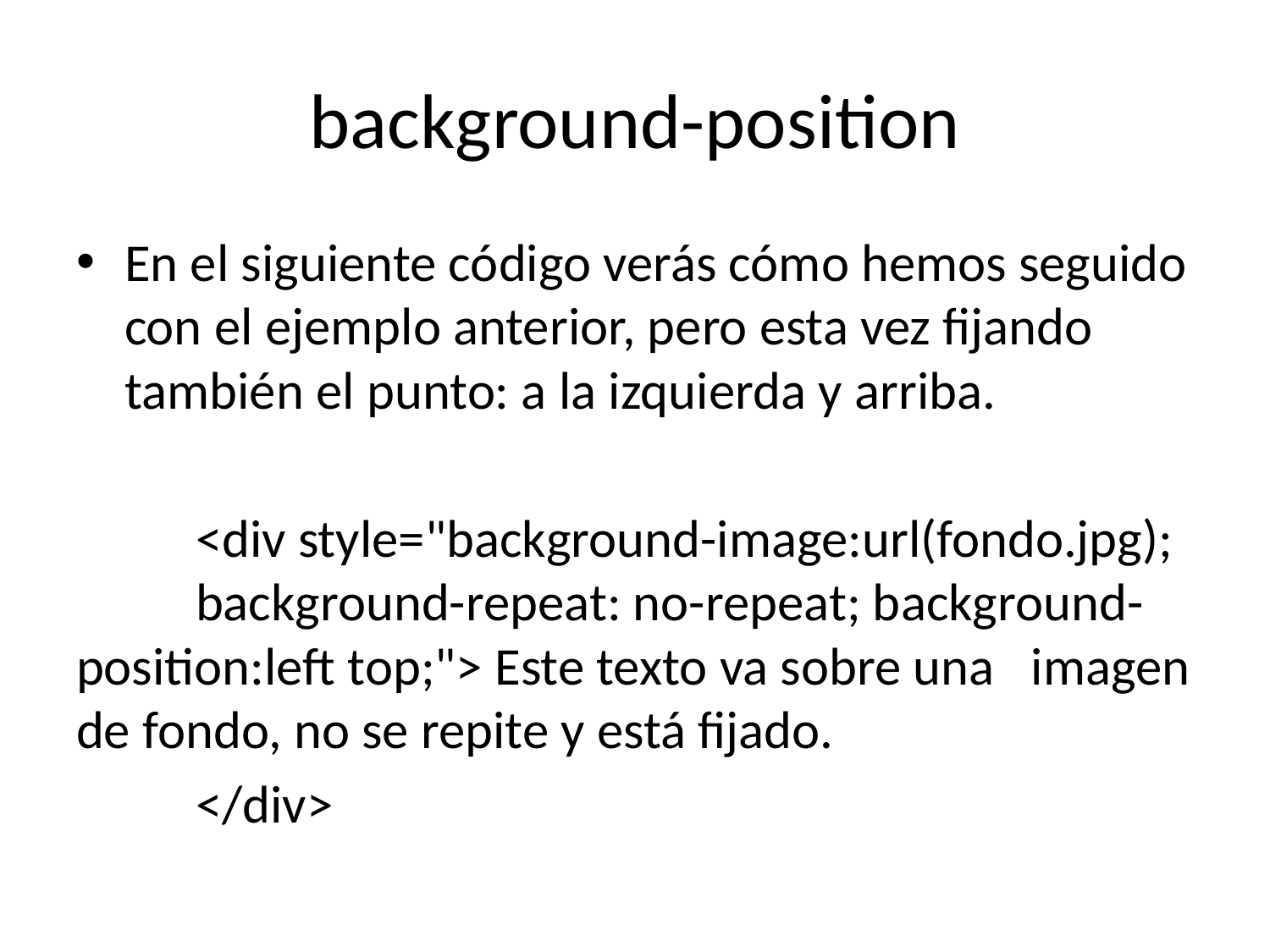

# background-position
En el siguiente código verás cómo hemos seguido con el ejemplo anterior, pero esta vez fijando también el punto: a la izquierda y arriba.

	<div style="background-image:url(fondo.jpg); 	background-repeat: no-repeat; background-	position:left top;"> Este texto va sobre una 	imagen de fondo, no se repite y está fijado.
	</div>